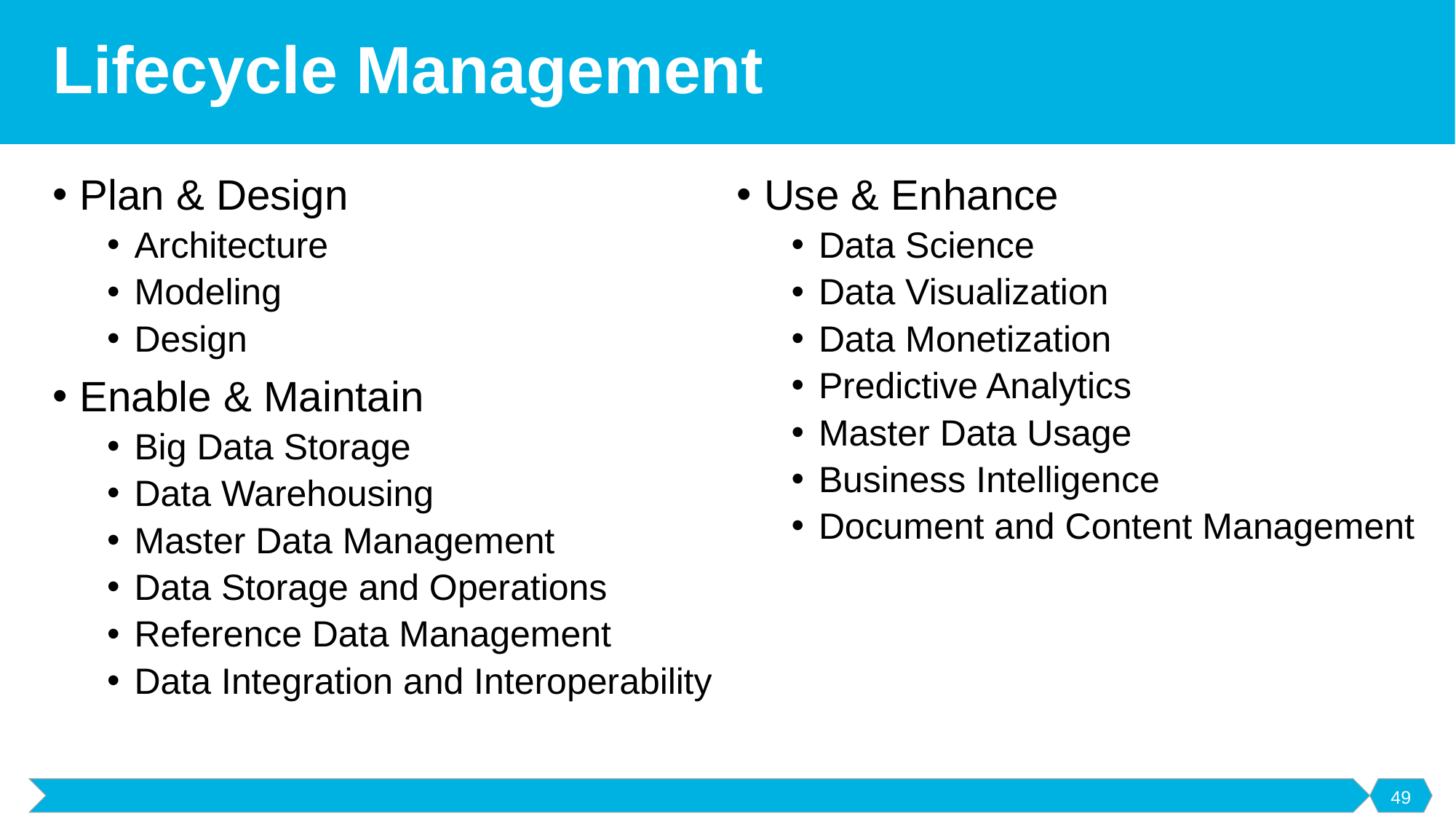

# Lifecycle Management
Plan & Design
Architecture
Modeling
Design
Enable & Maintain
Big Data Storage
Data Warehousing
Master Data Management
Data Storage and Operations
Reference Data Management
Data Integration and Interoperability
Use & Enhance
Data Science
Data Visualization
Data Monetization
Predictive Analytics
Master Data Usage
Business Intelligence
Document and Content Management

49